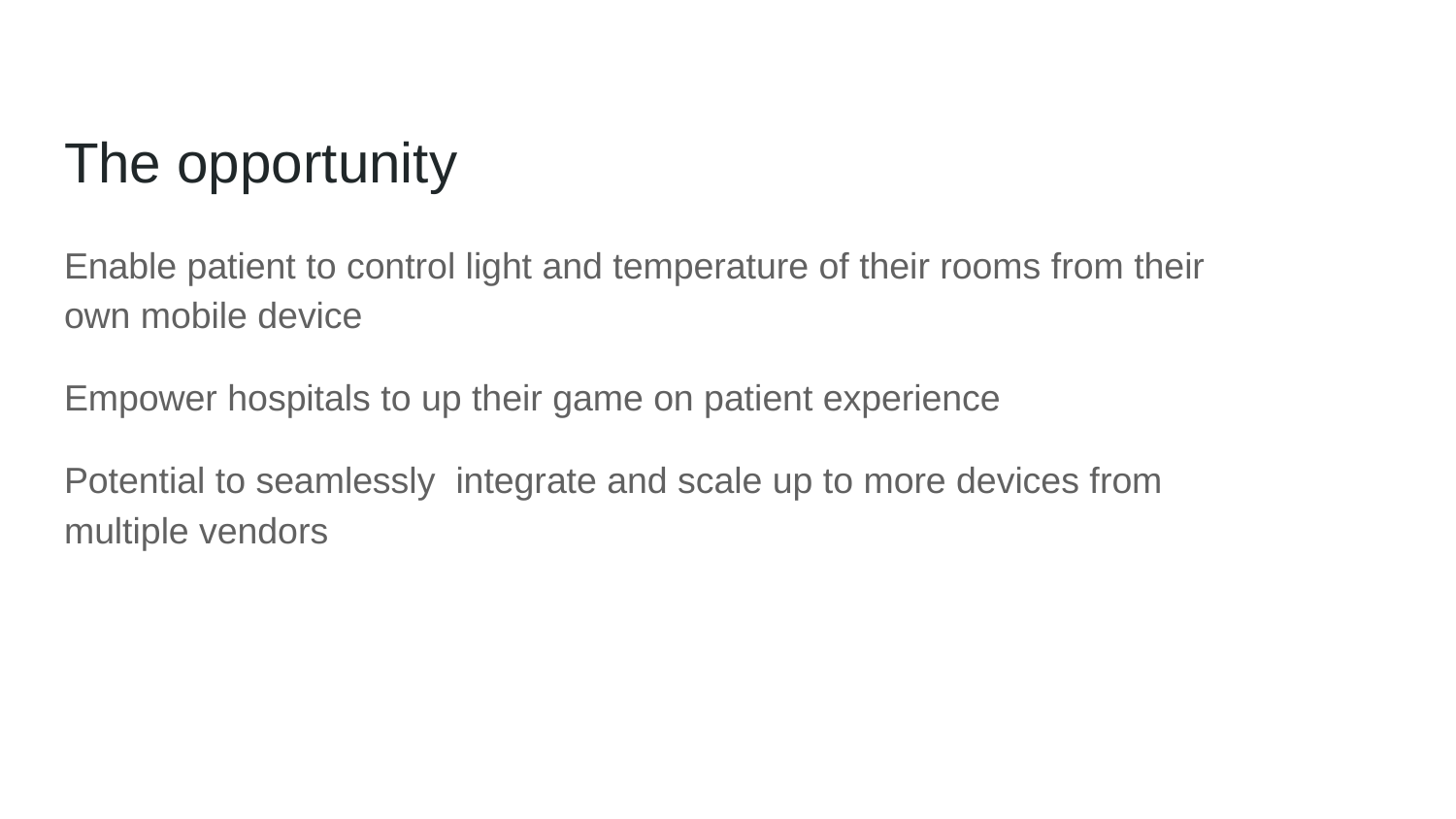

# The opportunity

Enable patient to control light and temperature of their rooms from their own mobile device
Empower hospitals to up their game on patient experience
Potential to seamlessly  integrate and scale up to more devices from multiple vendors